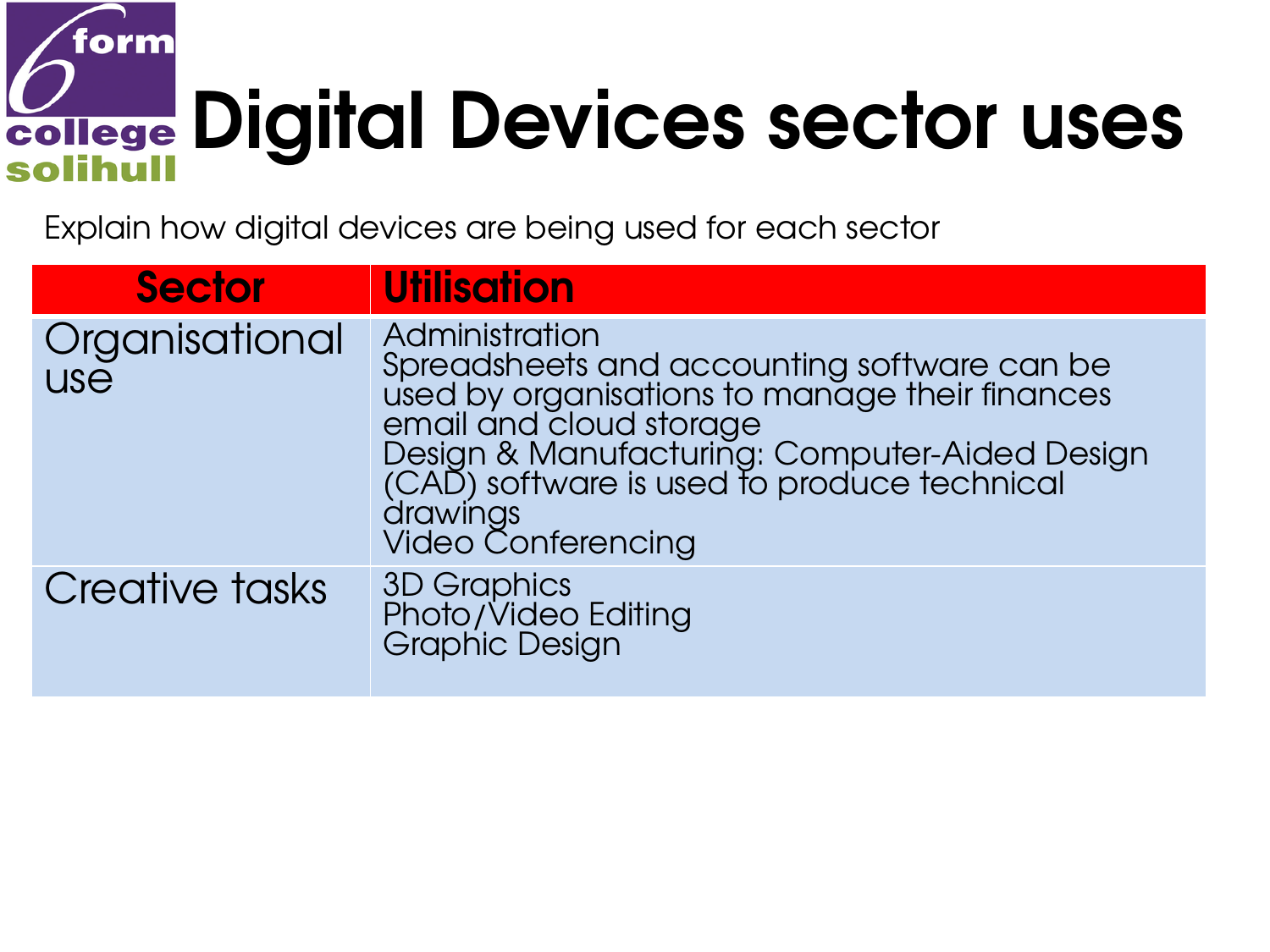

# Digital Devices sector uses

Explain how digital devices are being used for each sector
| Sector | Utilisation |
| --- | --- |
| Organisational use | Administration Spreadsheets and accounting software can be used by organisations to manage their finances email and cloud storage Design & Manufacturing: Computer-Aided Design (CAD) software is used to produce technical drawings Video Conferencing |
| Creative tasks | 3D Graphics Photo/Video Editing Graphic Design |